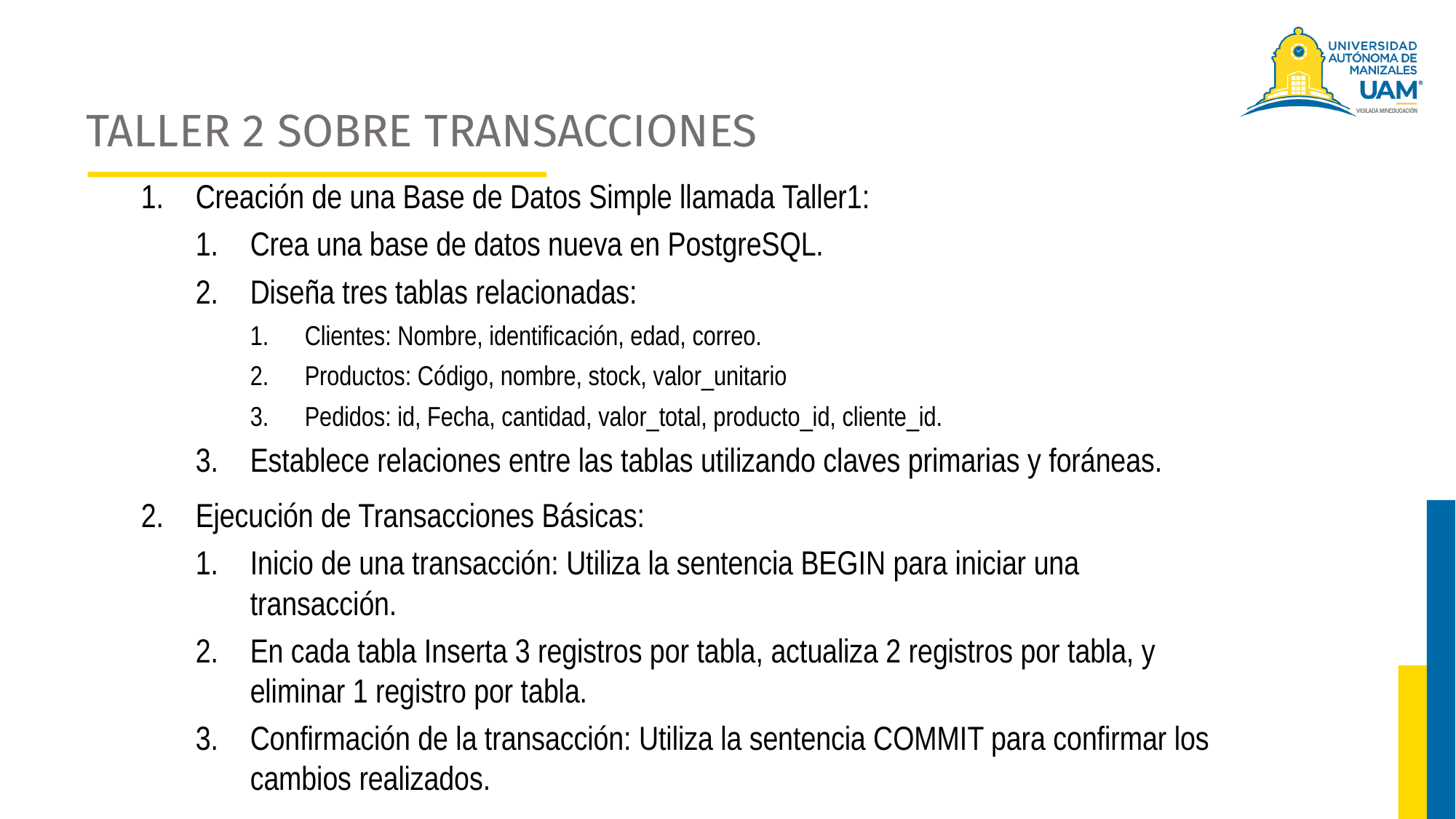

# TALLER 2 SOBRE TRANSACCIONES
Creación de una Base de Datos Simple llamada Taller1:
Crea una base de datos nueva en PostgreSQL.
Diseña tres tablas relacionadas:
Clientes: Nombre, identificación, edad, correo.
Productos: Código, nombre, stock, valor_unitario
Pedidos: id, Fecha, cantidad, valor_total, producto_id, cliente_id.
Establece relaciones entre las tablas utilizando claves primarias y foráneas.
Ejecución de Transacciones Básicas:
Inicio de una transacción: Utiliza la sentencia BEGIN para iniciar una transacción.
En cada tabla Inserta 3 registros por tabla, actualiza 2 registros por tabla, y eliminar 1 registro por tabla.
Confirmación de la transacción: Utiliza la sentencia COMMIT para confirmar los cambios realizados.